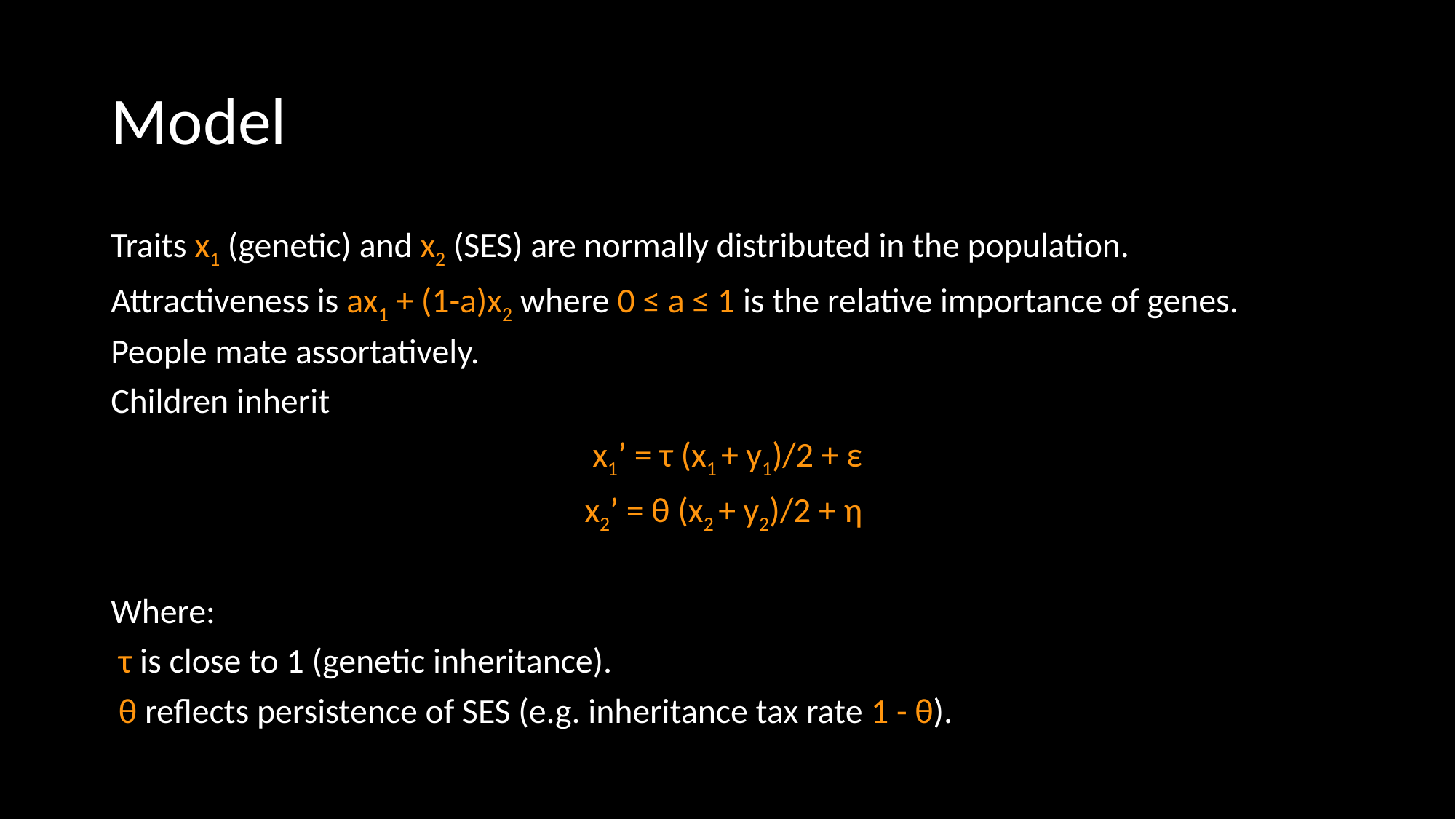

Model
Traits x1 (genetic) and x2 (SES) are normally distributed in the population.
Attractiveness is ax1 + (1-a)x2 where 0 ≤ a ≤ 1 is the relative importance of genes.
People mate assortatively.
Children inherit
x1’ = τ (x1 + y1)/2 + ε
x2’ = θ (x2 + y2)/2 + η

Where:
 τ is close to 1 (genetic inheritance).
 θ reflects persistence of SES (e.g. inheritance tax rate 1 - θ).